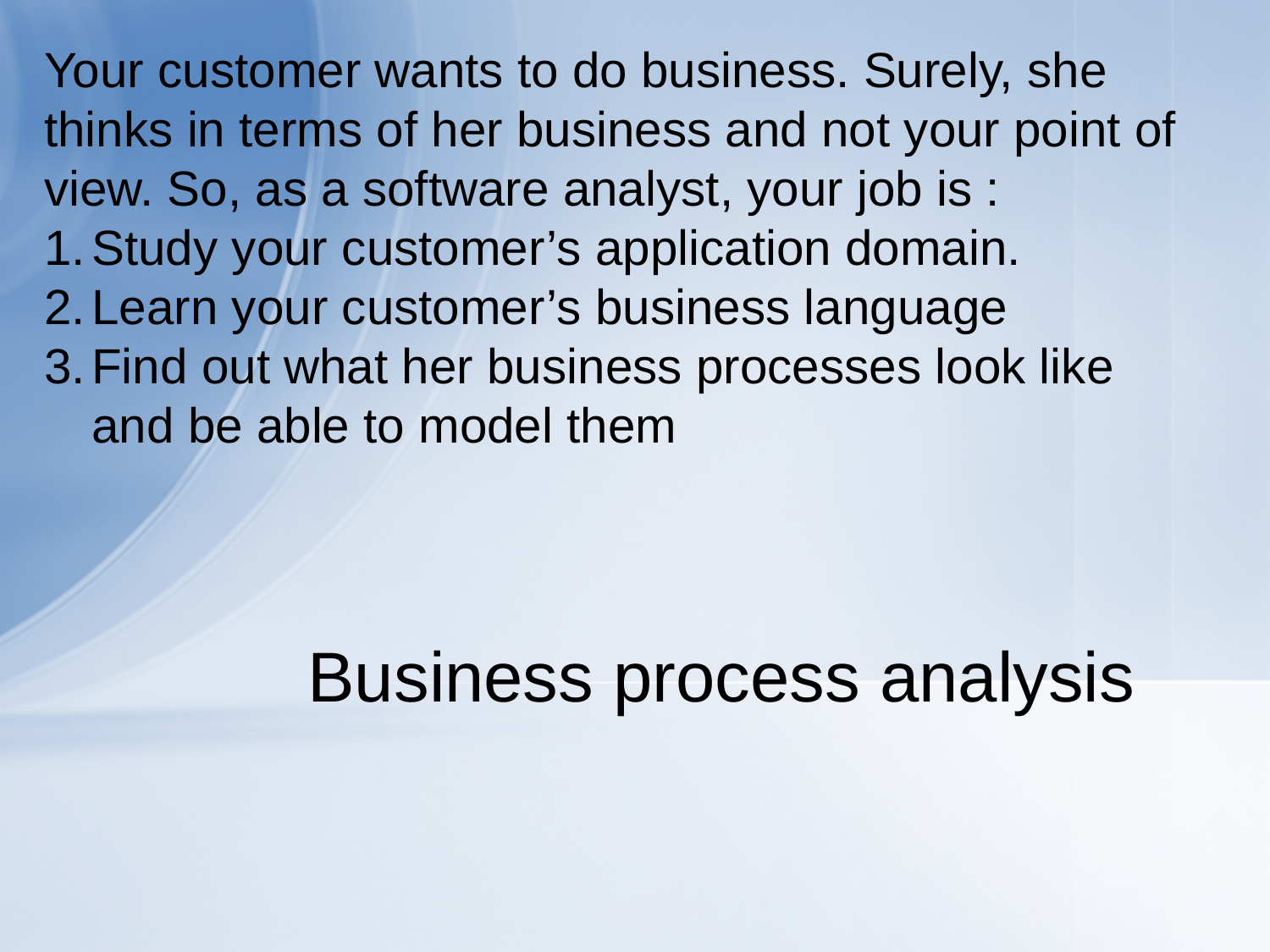

Your customer wants to do business. Surely, she thinks in terms of her business and not your point of view. So, as a software analyst, your job is :
Study your customer’s application domain.
Learn your customer’s business language
Find out what her business processes look like and be able to model them

# Business process analysis